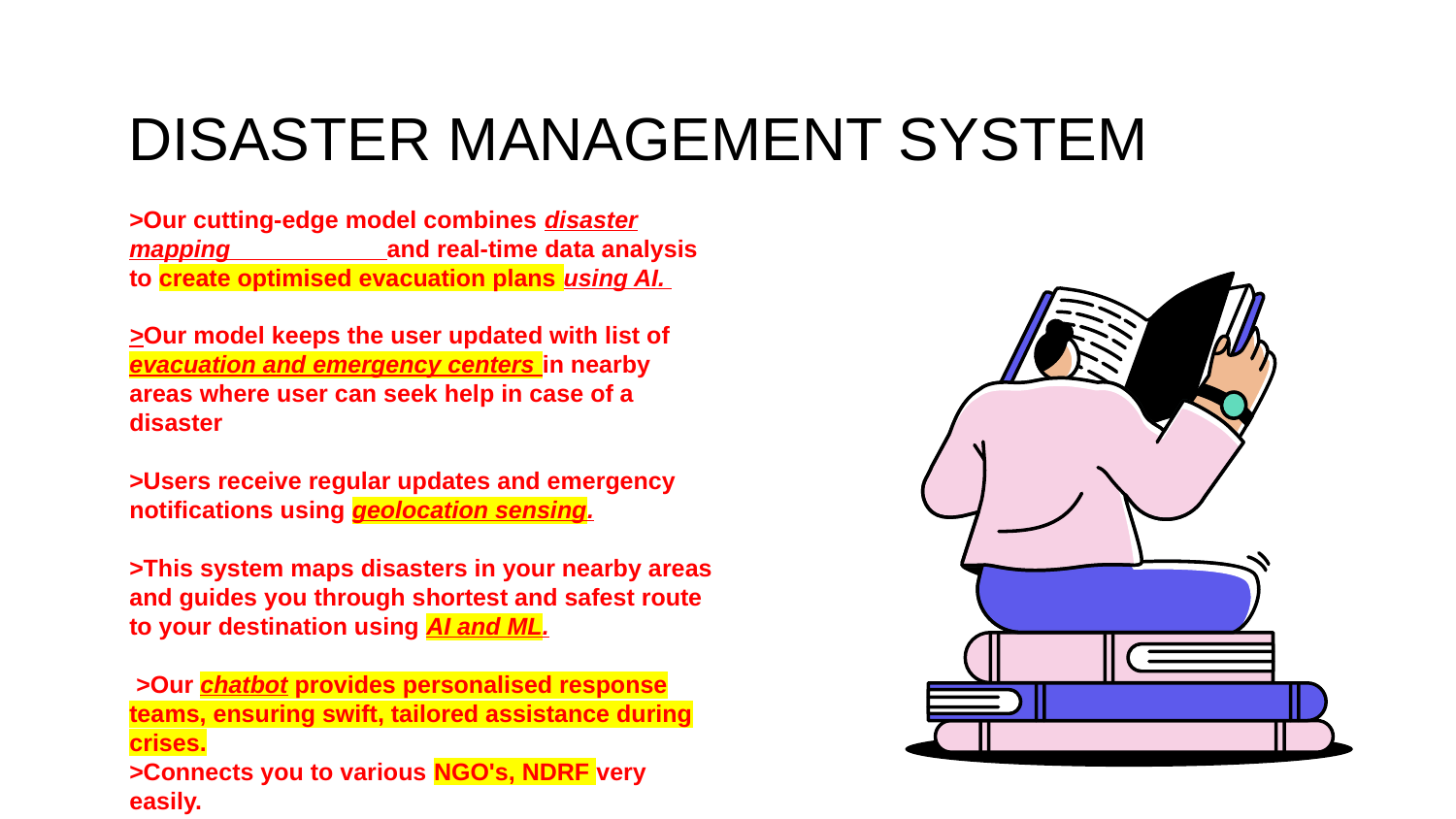

# DISASTER MANAGEMENT SYSTEM
>Our cutting-edge model combines disaster mapping                       and real-time data analysis to create optimised evacuation plans using AI.

>Our model keeps the user updated with list of evacuation and emergency centers in nearby areas where user can seek help in case of a disaster

>Users receive regular updates and emergency notifications using geolocation sensing.

>This system maps disasters in your nearby areas and guides you through shortest and safest route to your destination using AI and ML.

 >Our chatbot provides personalised response teams, ensuring swift, tailored assistance during crises.
>Connects you to various NGO's, NDRF very easily.
 >We conduct regular quizzes and other activities to keep user engaged and informed.
>User can donate funds for those affected by  disaster.